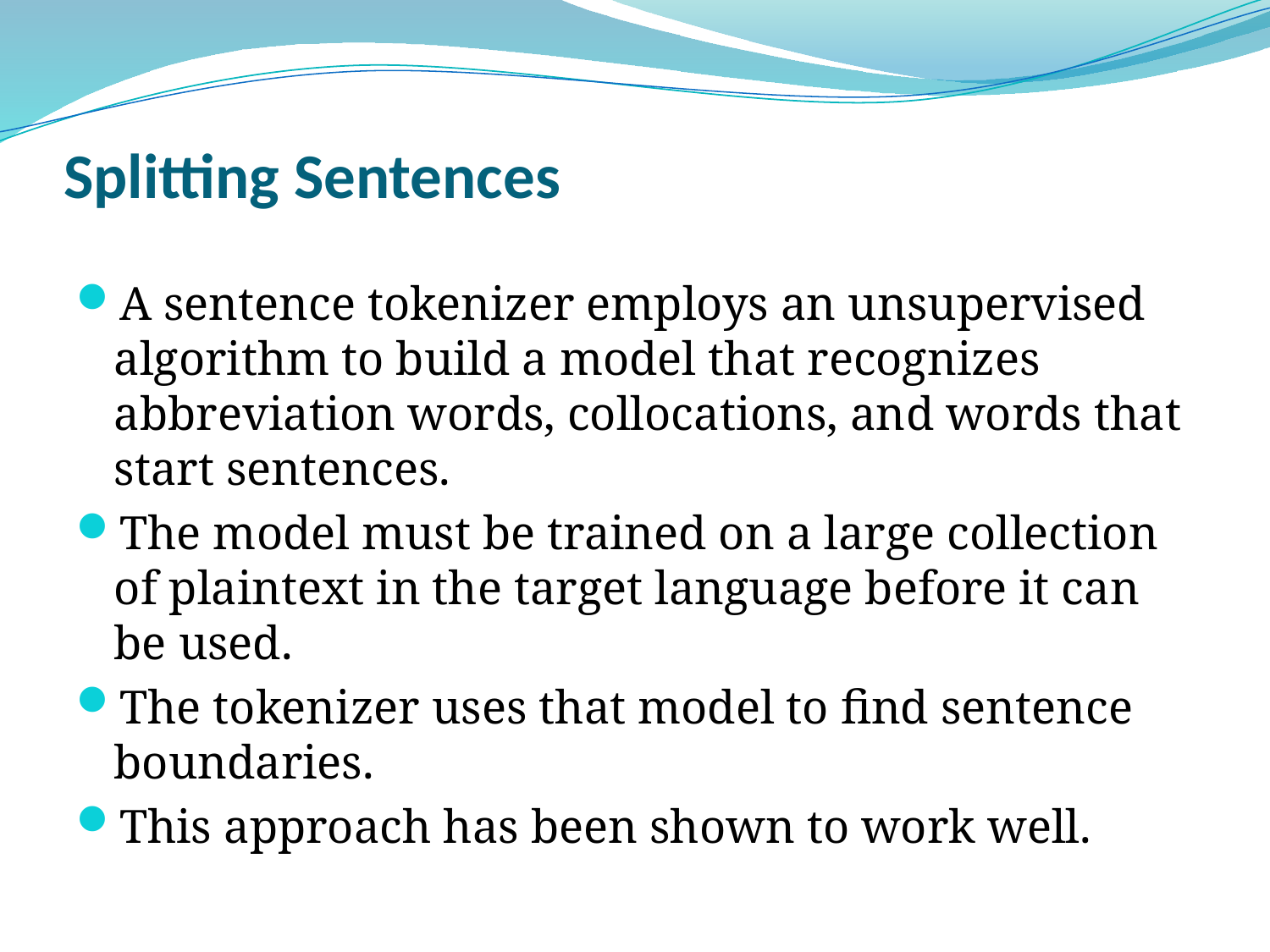

# Splitting Sentences
A sentence tokenizer employs an unsupervised algorithm to build a model that recognizes  abbreviation words, collocations, and words that start sentences.
The model must be trained on a large collection of plaintext in the target language before it can be used.
The tokenizer uses that model to find sentence boundaries.
This approach has been shown to work well.